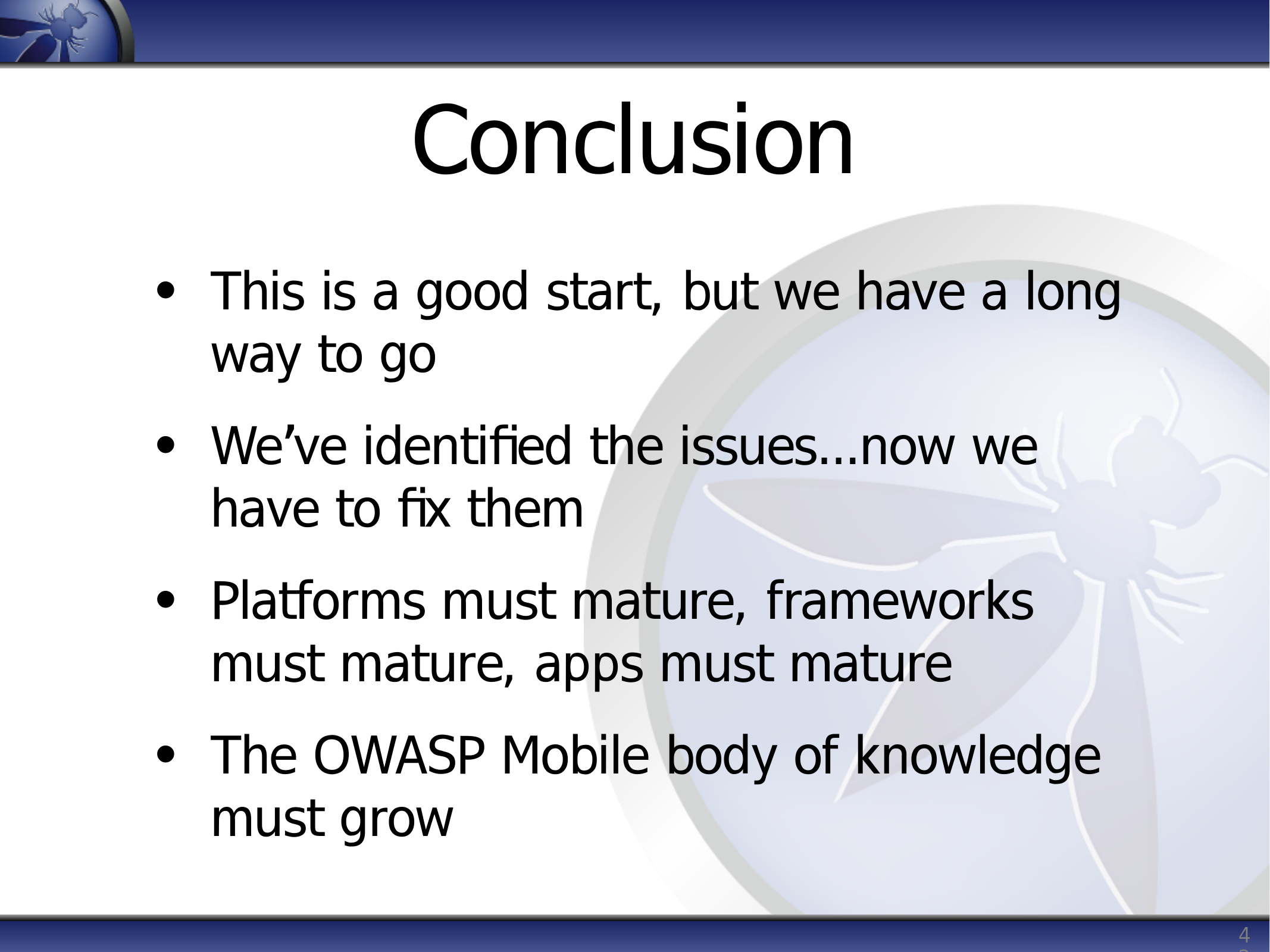

# Conclusion
This is a good start, but we have a long way to go
We’ve identified the issues…now we have to fix them
Platforms must mature, frameworks must mature, apps must mature
The OWASP Mobile body of knowledge must grow

42